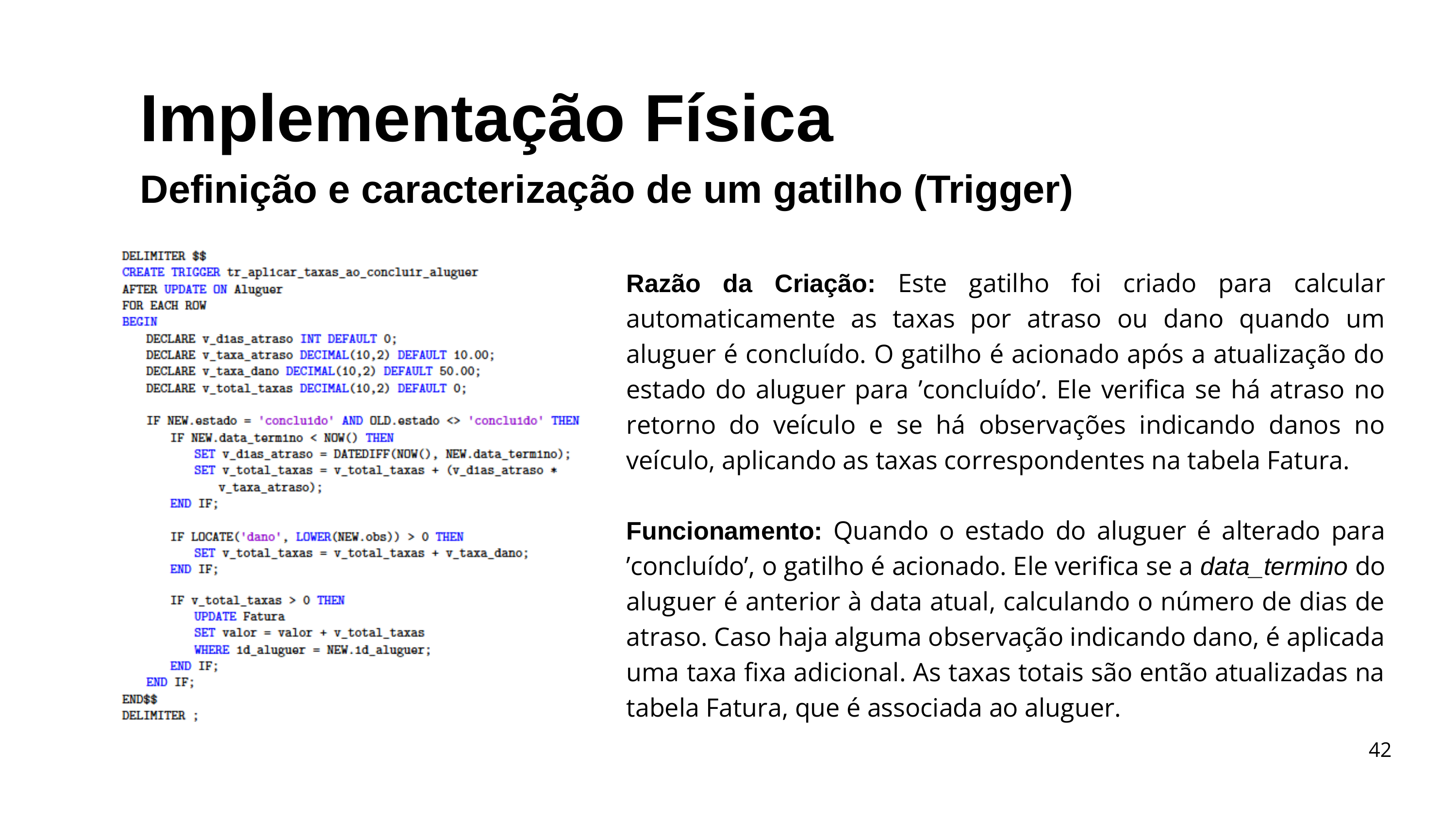

Implementação Física
Definição e caracterização de um gatilho (Trigger)

Razão da Criação: Este gatilho foi criado para calcular automaticamente as taxas por atraso ou dano quando um aluguer é concluído. O gatilho é acionado após a atualização do estado do aluguer para ’concluído’. Ele verifica se há atraso no retorno do veículo e se há observações indicando danos no veículo, aplicando as taxas correspondentes na tabela Fatura.

Funcionamento: Quando o estado do aluguer é alterado para ’concluído’, o gatilho é acionado. Ele verifica se a data_termino do aluguer é anterior à data atual, calculando o número de dias de atraso. Caso haja alguma observação indicando dano, é aplicada uma taxa fixa adicional. As taxas totais são então atualizadas na tabela Fatura, que é associada ao aluguer.
42